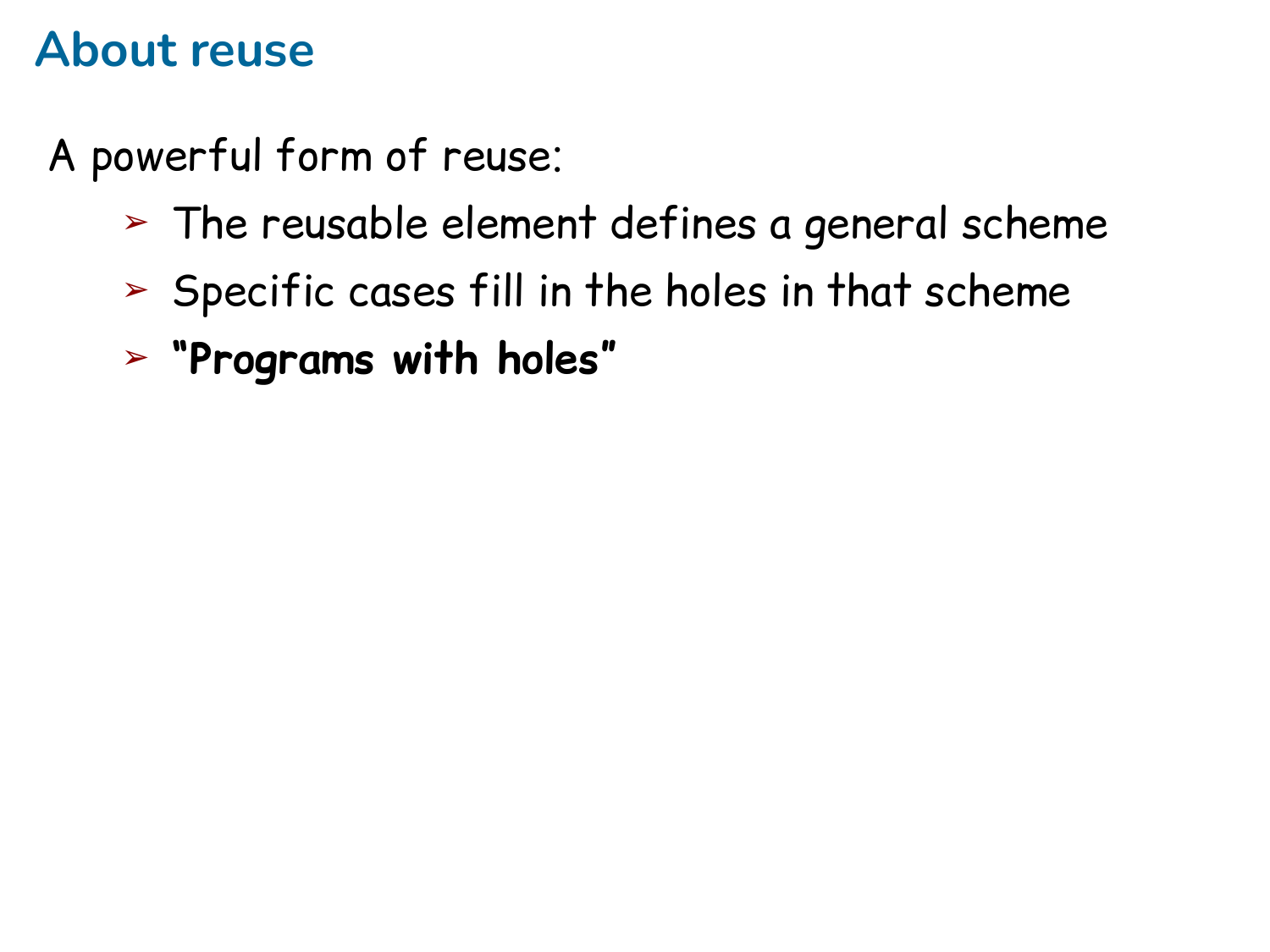

# About reuse
A powerful form of reuse:
The reusable element defines a general scheme
Specific cases fill in the holes in that scheme
“Programs with holes”